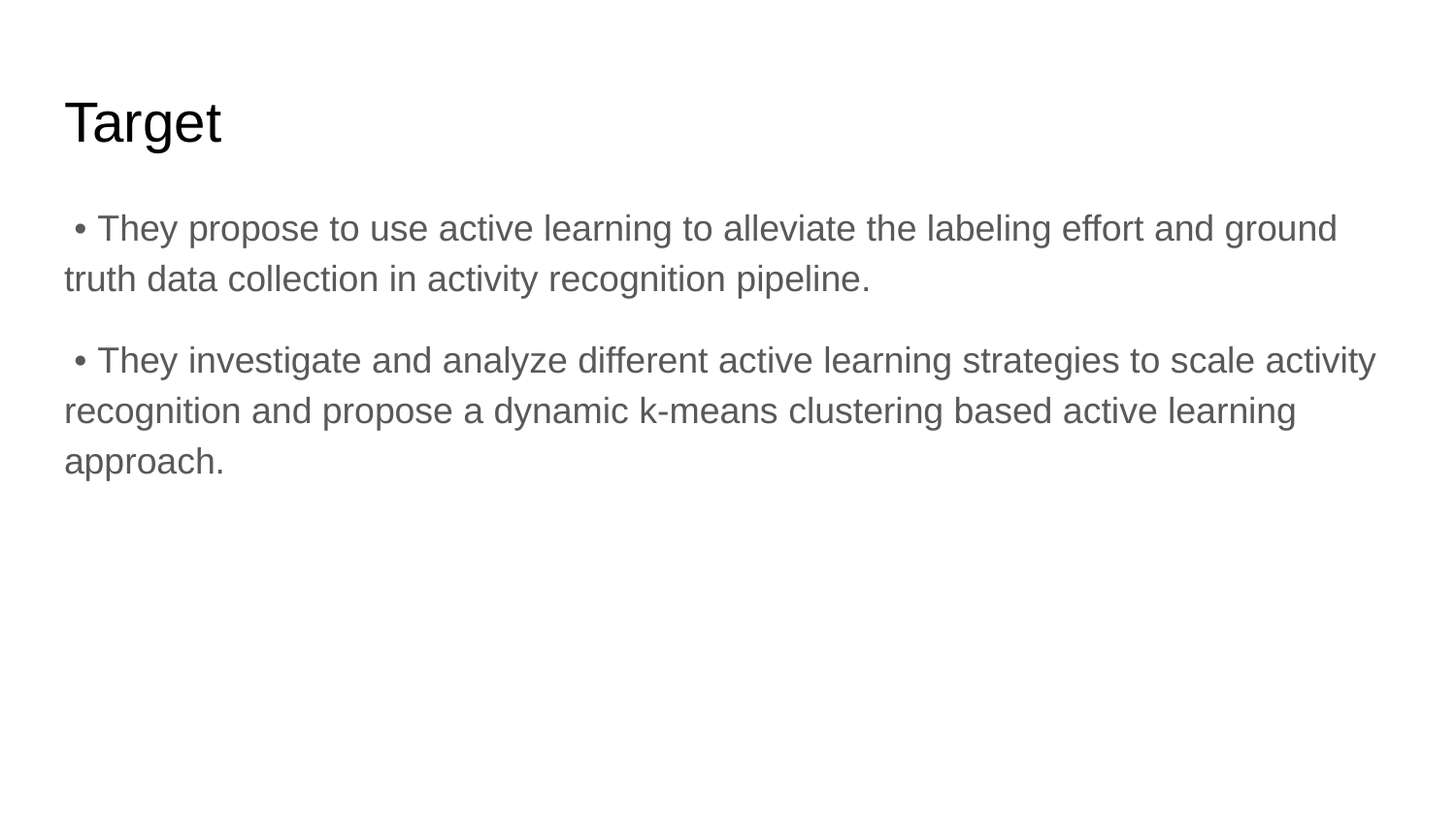

# Target
 • They propose to use active learning to alleviate the labeling effort and ground truth data collection in activity recognition pipeline.
 • They investigate and analyze different active learning strategies to scale activity recognition and propose a dynamic k-means clustering based active learning approach.